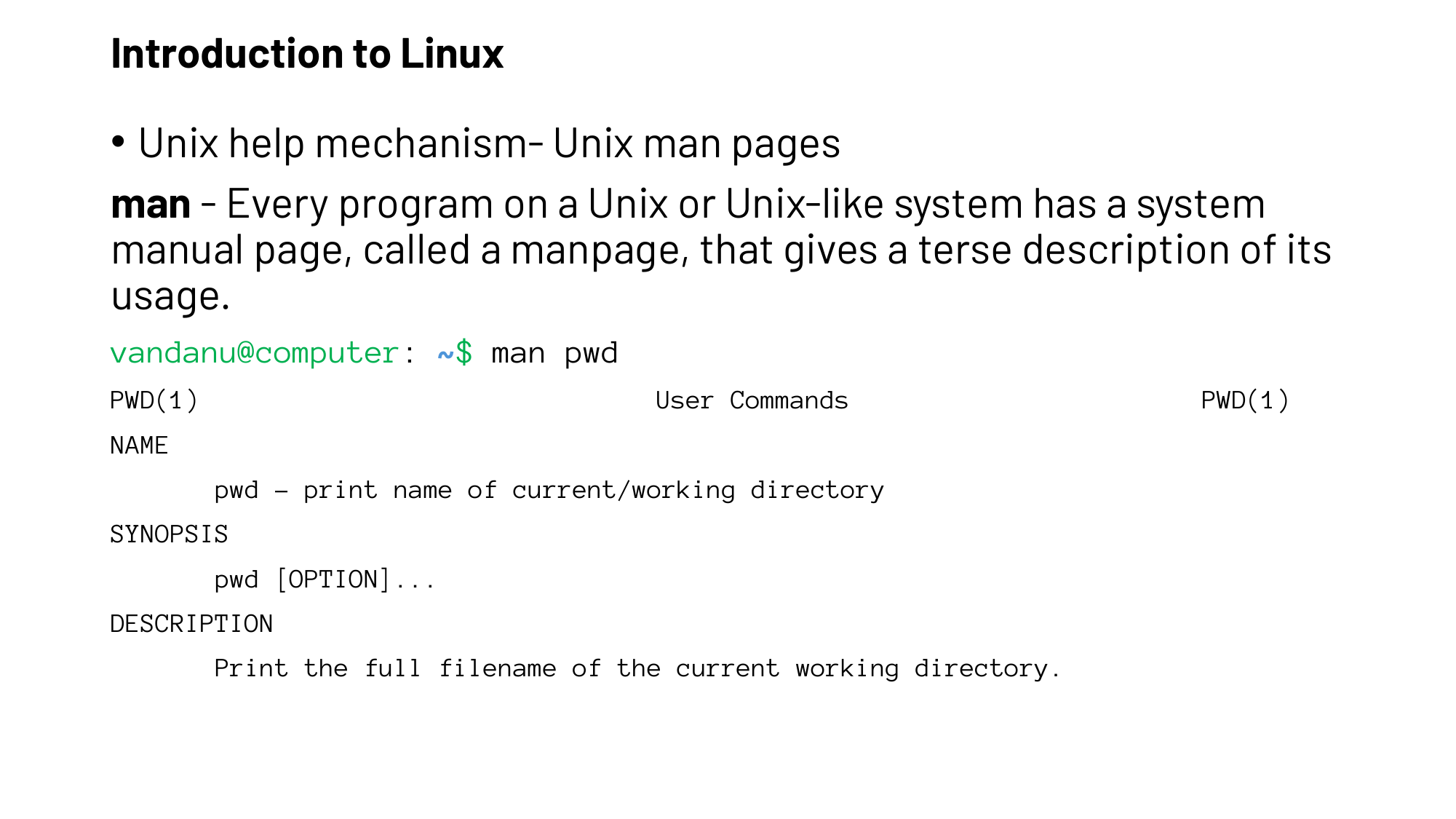

# Introduction to Linux
Unix help mechanism- Unix man pages
man - Every program on a Unix or Unix-like system has a system manual page, called a manpage, that gives a terse description of its usage.
vandanu@computer: ~$ man pwd
PWD(1)                         	User Commands                      	PWD(1)
NAME
       pwd - print name of current/working directory
SYNOPSIS
       pwd [OPTION]...
DESCRIPTION
       Print the full filename of the current working directory.